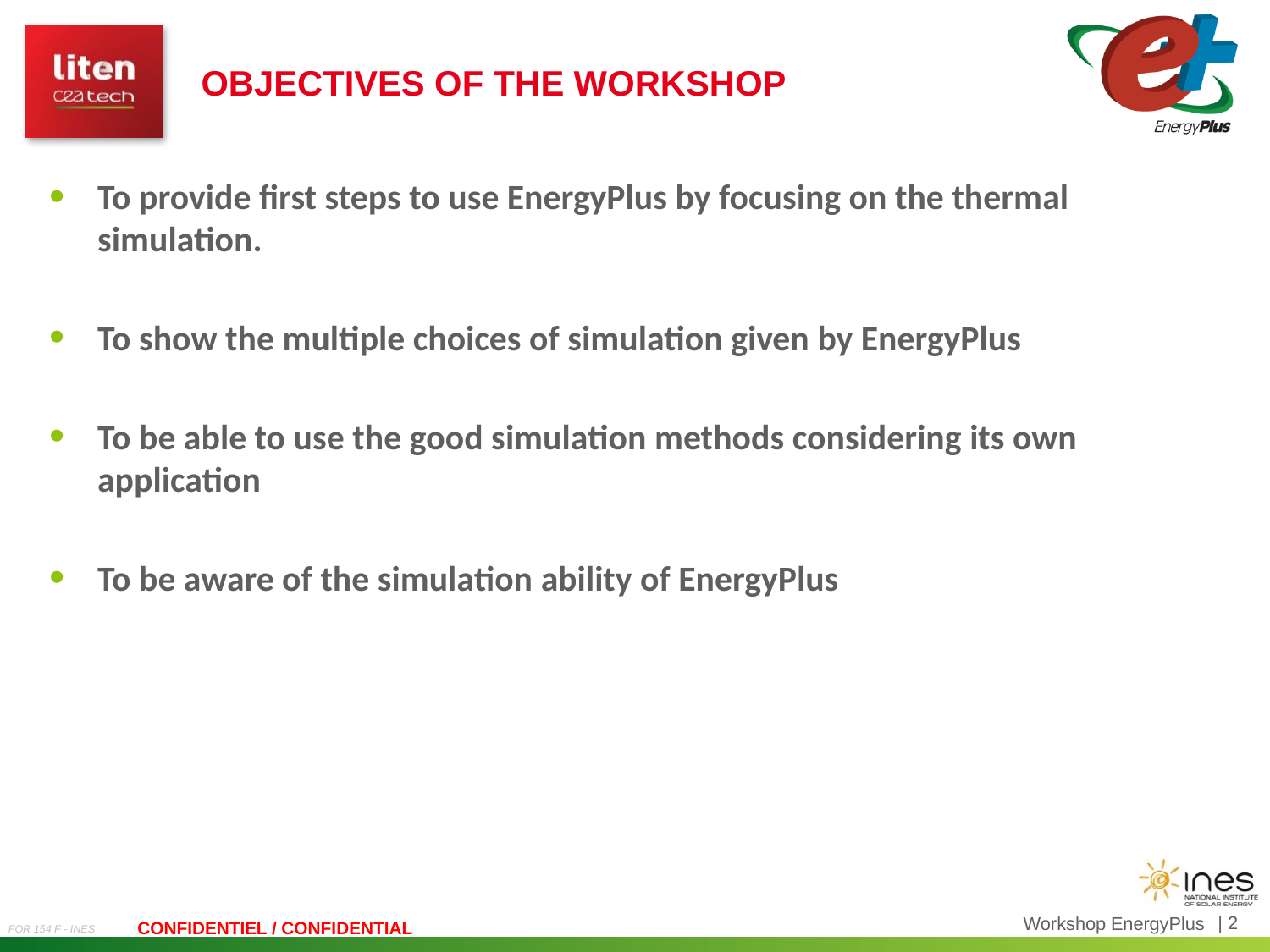

Objectives of the workshop
To provide first steps to use EnergyPlus by focusing on the thermal simulation.

To show the multiple choices of simulation given by EnergyPlus

To be able to use the good simulation methods considering its own application

To be aware of the simulation ability of EnergyPlus
Workshop EnergyPlus